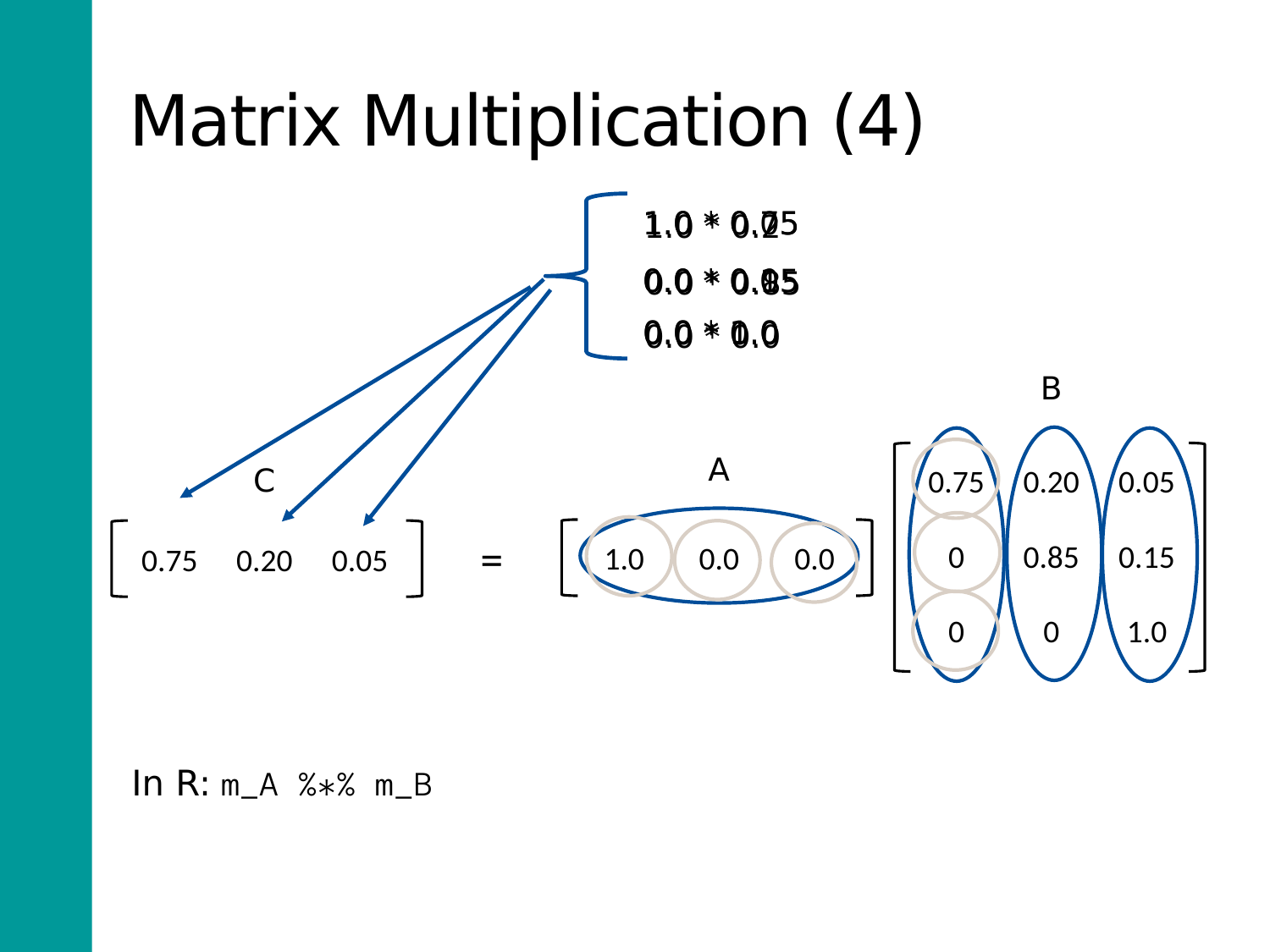

# Matrix Multiplication (4)

1.0 * 0.05
1.0 * 0.75
1.0 * 0.2

0.0 * 0.15
0.0 * 0.0
0.0 * 0.85
0.0 * 1.0
0.0 * 0.0
0.0 * 0.0
B

A

0.75
0.20
0.05
0
0.85
0.15
0
0
1.0
C

1.0
0.0
0.0

=
0.75
0.20
0.05

In R: m_A %*% m_B